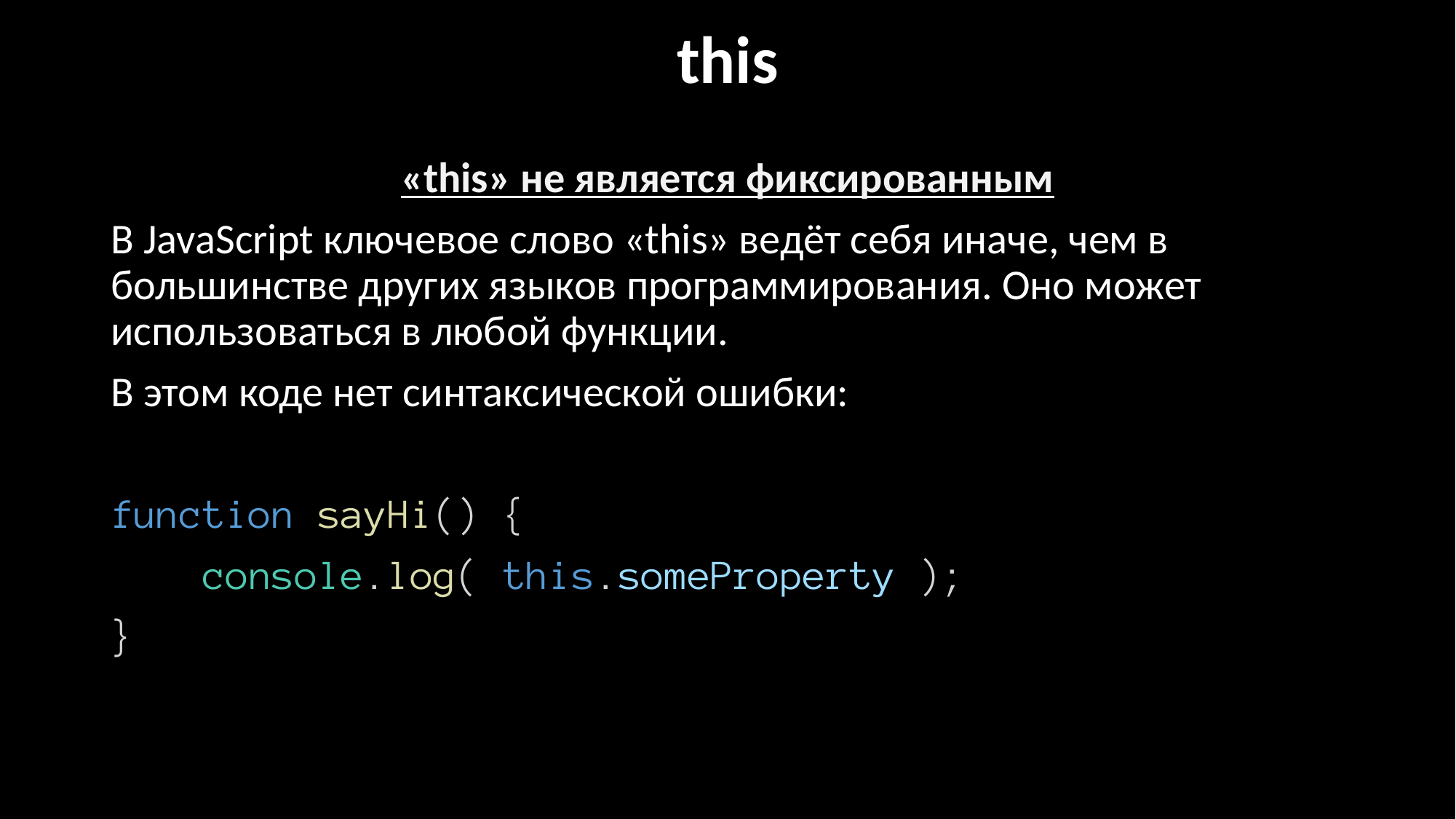

this
«this» не является фиксированным
В JavaScript ключевое слово «this» ведёт себя иначе, чем в большинстве других языков программирования. Оно может использоваться в любой функции.
В этом коде нет синтаксической ошибки:

function sayHi() {
    console.log( this.someProperty );
}